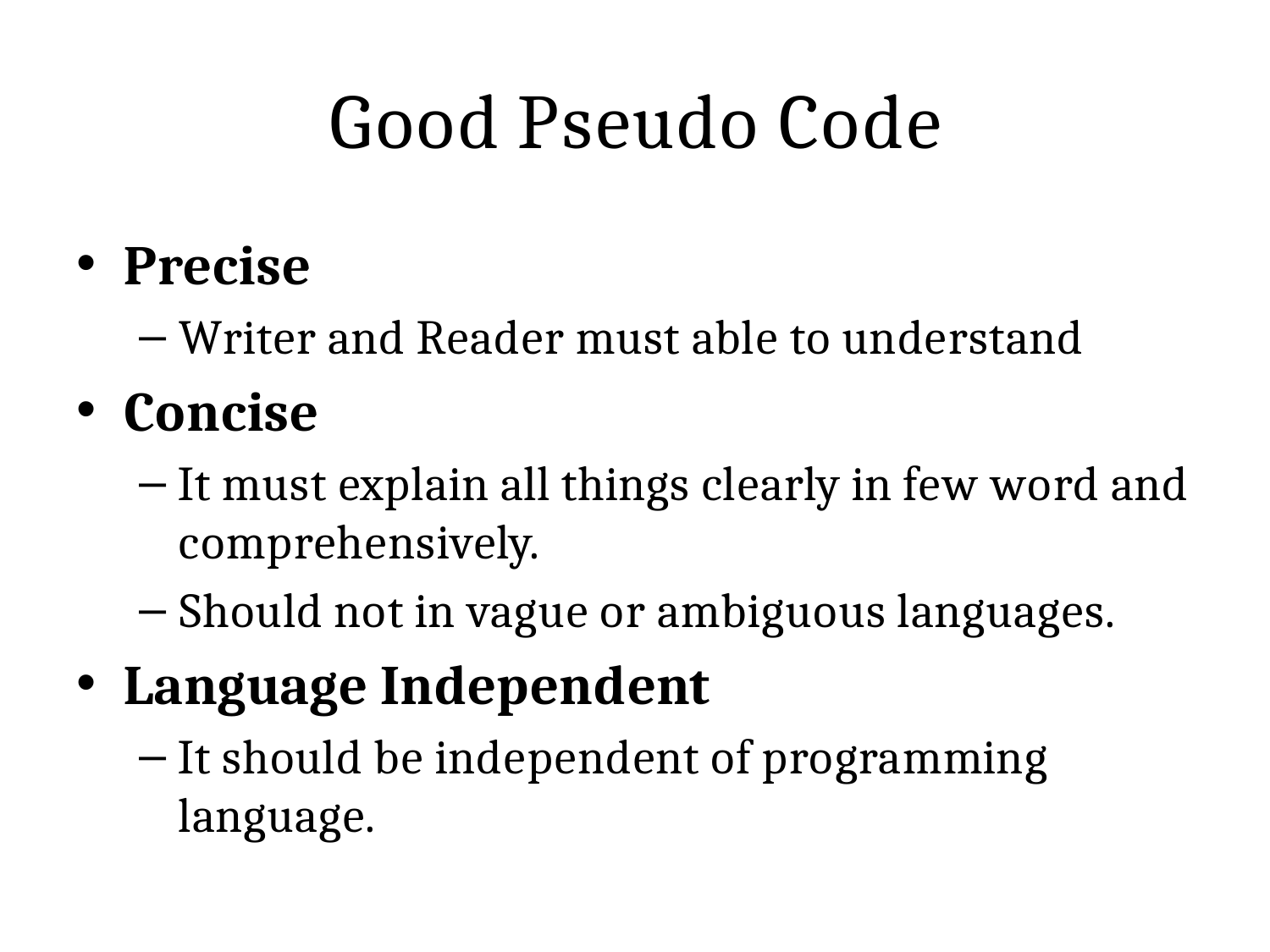

# Good Pseudo Code
Precise
Writer and Reader must able to understand
Concise
It must explain all things clearly in few word and comprehensively.
Should not in vague or ambiguous languages.
Language Independent
It should be independent of programming language.